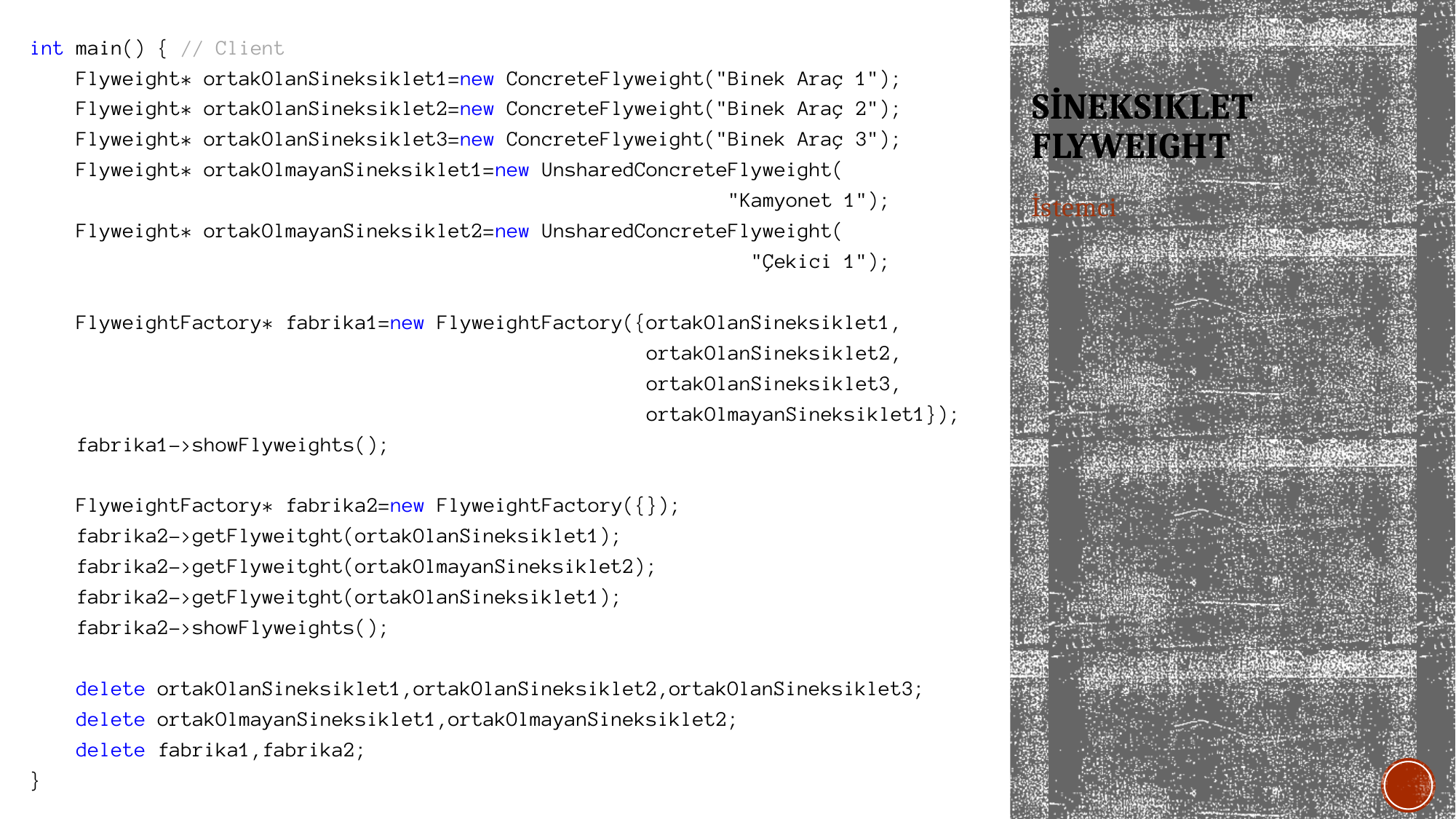

int main() { // Client
    Flyweight* ortakOlanSineksiklet1=new ConcreteFlyweight("Binek Araç 1");
    Flyweight* ortakOlanSineksiklet2=new ConcreteFlyweight("Binek Araç 2");
    Flyweight* ortakOlanSineksiklet3=new ConcreteFlyweight("Binek Araç 3");
    Flyweight* ortakOlmayanSineksiklet1=new UnsharedConcreteFlyweight(
                                                            "Kamyonet 1");
    Flyweight* ortakOlmayanSineksiklet2=new UnsharedConcreteFlyweight(
                                                              "Çekici 1");

    FlyweightFactory* fabrika1=new FlyweightFactory({ortakOlanSineksiklet1,
                                                     ortakOlanSineksiklet2,
                                                     ortakOlanSineksiklet3,
                                                     ortakOlmayanSineksiklet1});
    fabrika1->showFlyweights();

    FlyweightFactory* fabrika2=new FlyweightFactory({});
    fabrika2->getFlyweitght(ortakOlanSineksiklet1);
    fabrika2->getFlyweitght(ortakOlmayanSineksiklet2);
    fabrika2->getFlyweitght(ortakOlanSineksiklet1);
    fabrika2->showFlyweights();

    delete ortakOlanSineksiklet1,ortakOlanSineksiklet2,ortakOlanSineksiklet3;
    delete ortakOlmayanSineksiklet1,ortakOlmayanSineksiklet2;
    delete fabrika1,fabrika2;
}
# SİNEKSIKLET FLYWEIGHT
İstemci